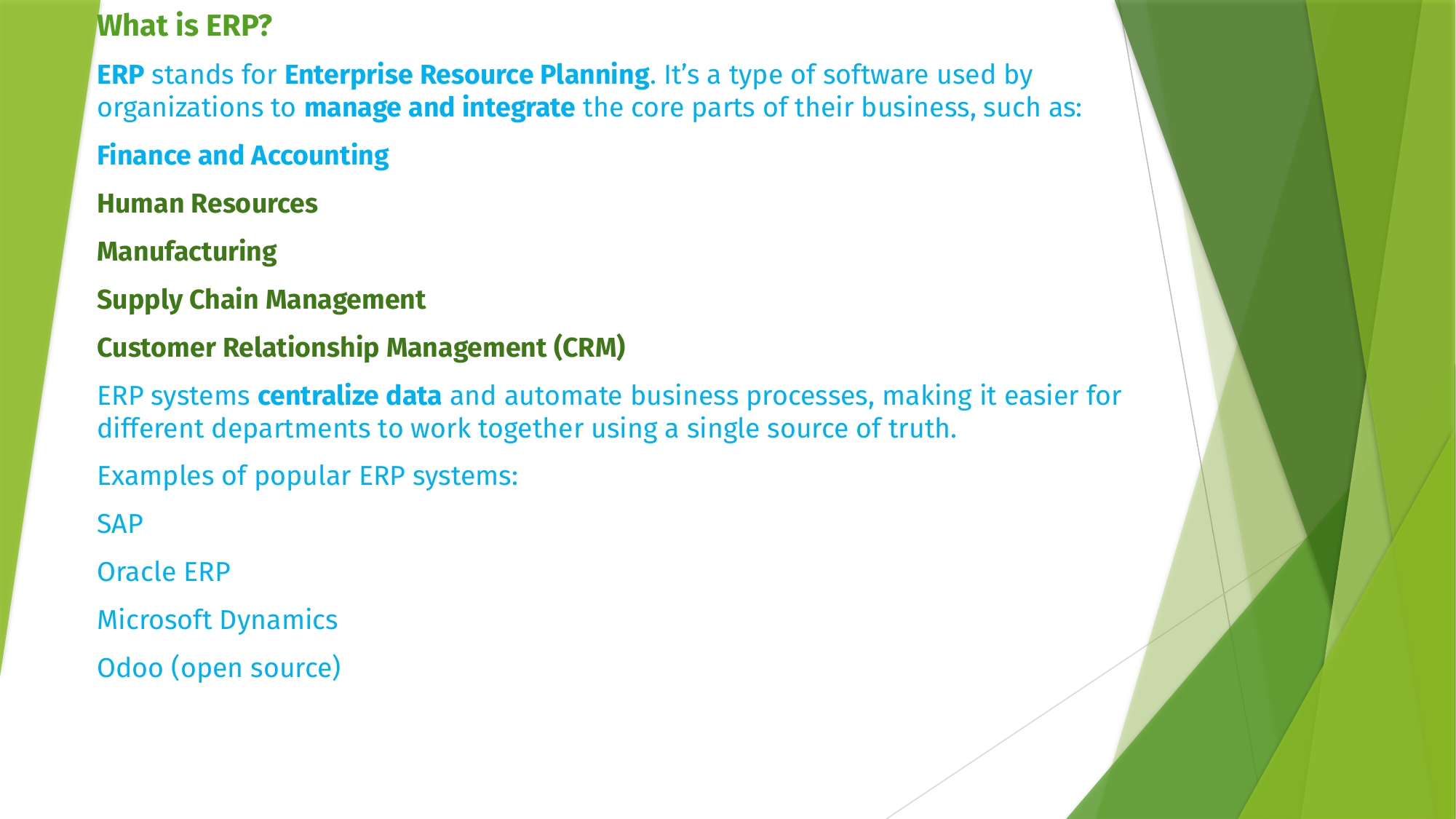

What is ERP?
ERP stands for Enterprise Resource Planning. It’s a type of software used by organizations to manage and integrate the core parts of their business, such as:
Finance and Accounting
Human Resources
Manufacturing
Supply Chain Management
Customer Relationship Management (CRM)
ERP systems centralize data and automate business processes, making it easier for different departments to work together using a single source of truth.
Examples of popular ERP systems:
SAP
Oracle ERP
Microsoft Dynamics
Odoo (open source)